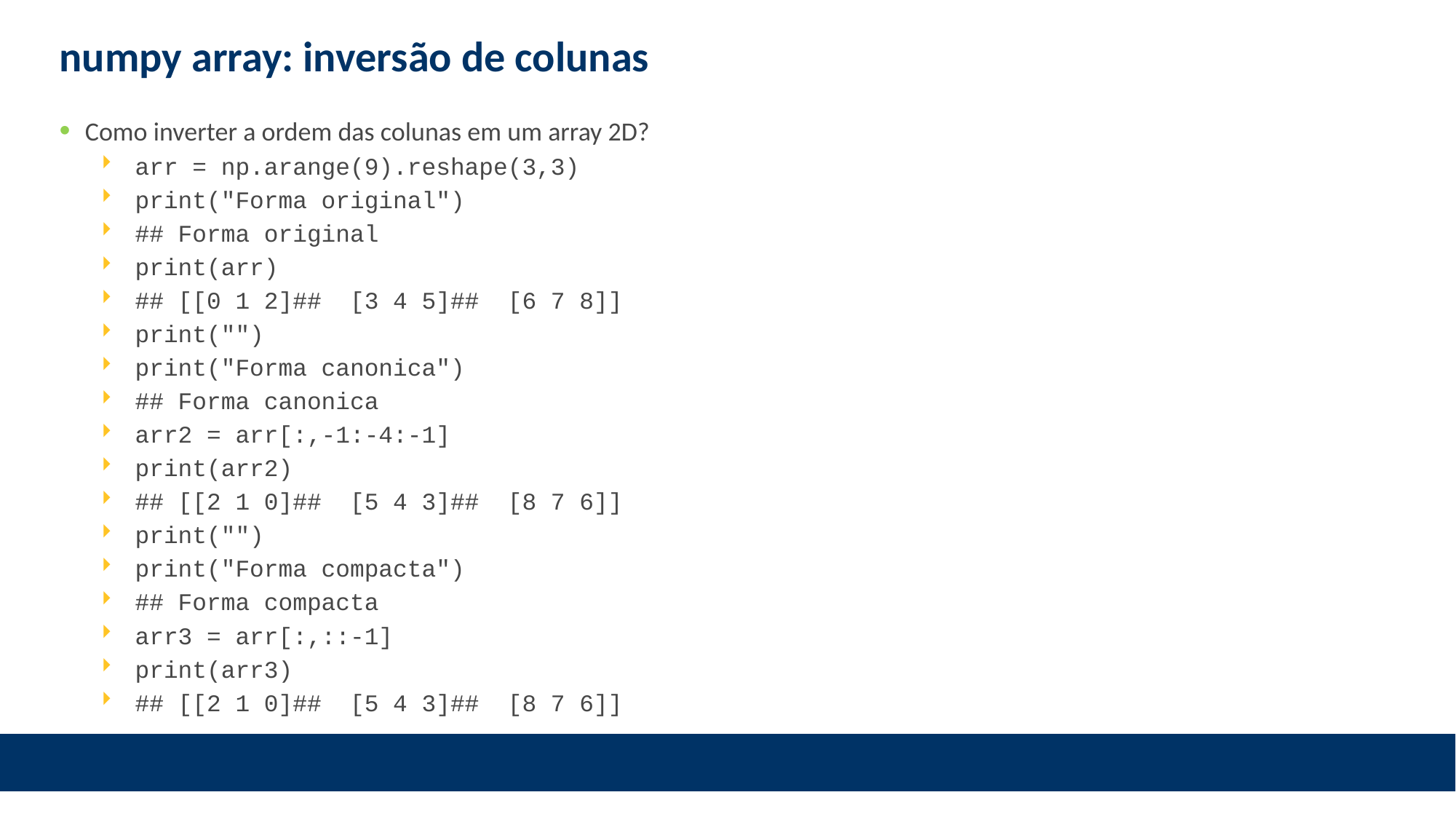

# numpy array: inversão de colunas
Como inverter a ordem das colunas em um array 2D?
arr = np.arange(9).reshape(3,3)
print("Forma original")
## Forma original
print(arr)
## [[0 1 2]##  [3 4 5]##  [6 7 8]]
print("")
print("Forma canonica")
## Forma canonica
arr2 = arr[:,-1:-4:-1]
print(arr2)
## [[2 1 0]##  [5 4 3]##  [8 7 6]]
print("")
print("Forma compacta")
## Forma compacta
arr3 = arr[:,::-1]
print(arr3)
## [[2 1 0]##  [5 4 3]##  [8 7 6]]